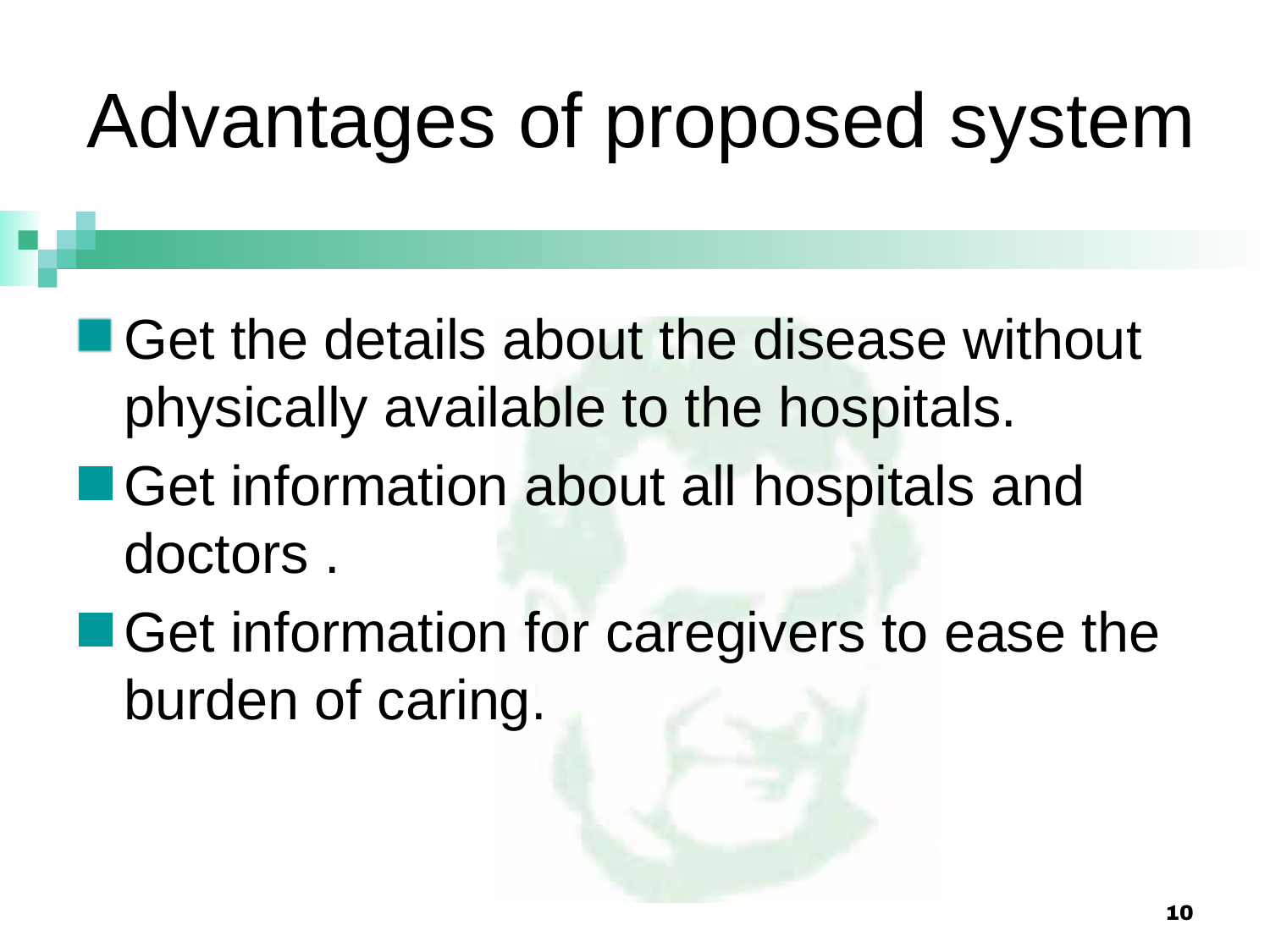

# Advantages of proposed system
Get the details about the disease without physically available to the hospitals.
Get information about all hospitals and doctors .
Get information for caregivers to ease the burden of caring.
10